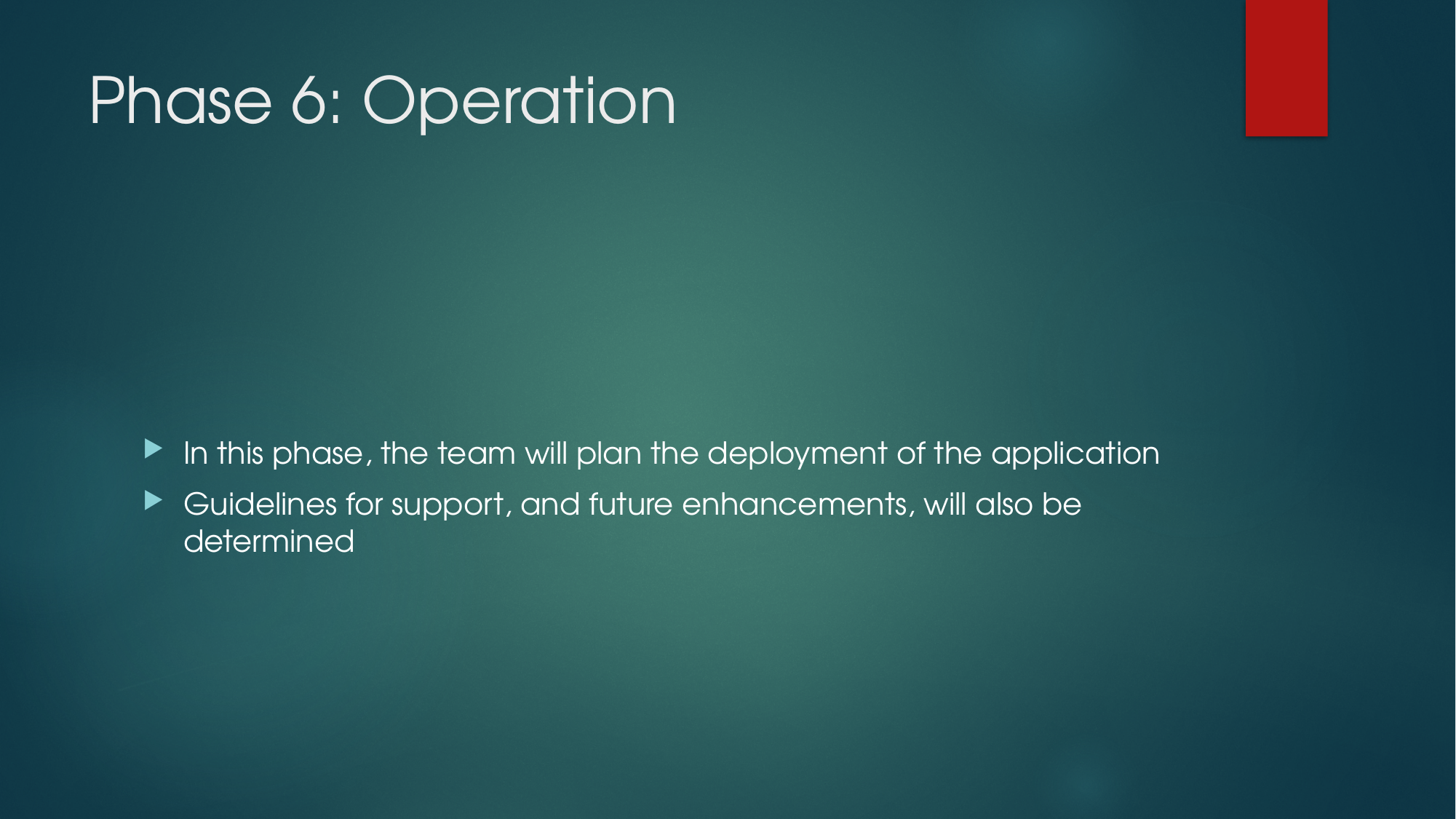

# Phase 6: Operation
In this phase, the team will plan the deployment of the application
Guidelines for support, and future enhancements, will also be determined